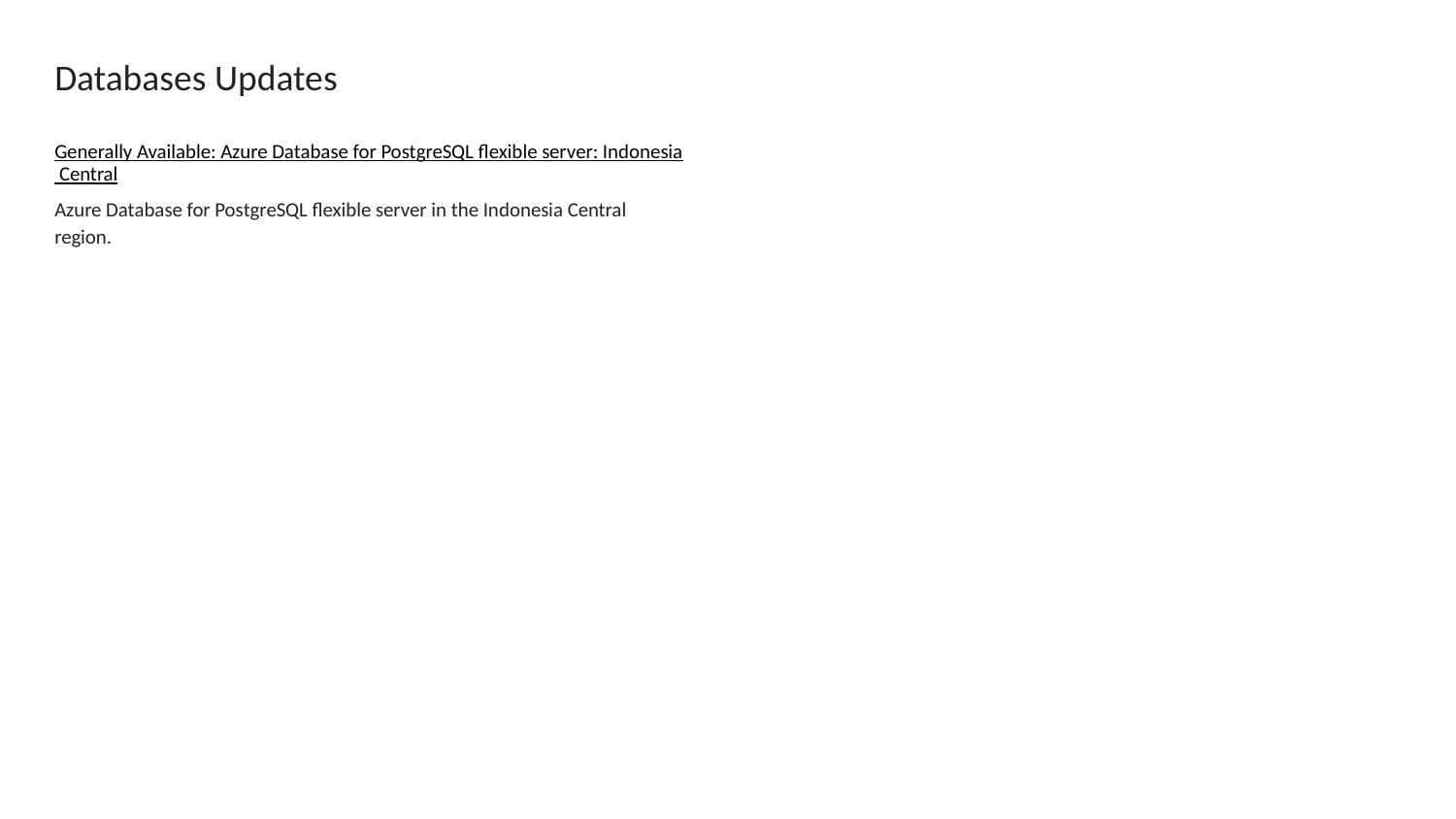

# Databases Updates

Generally Available: Azure Database for PostgreSQL flexible server: Indonesia Central
Azure Database for PostgreSQL flexible server in the Indonesia Central region.